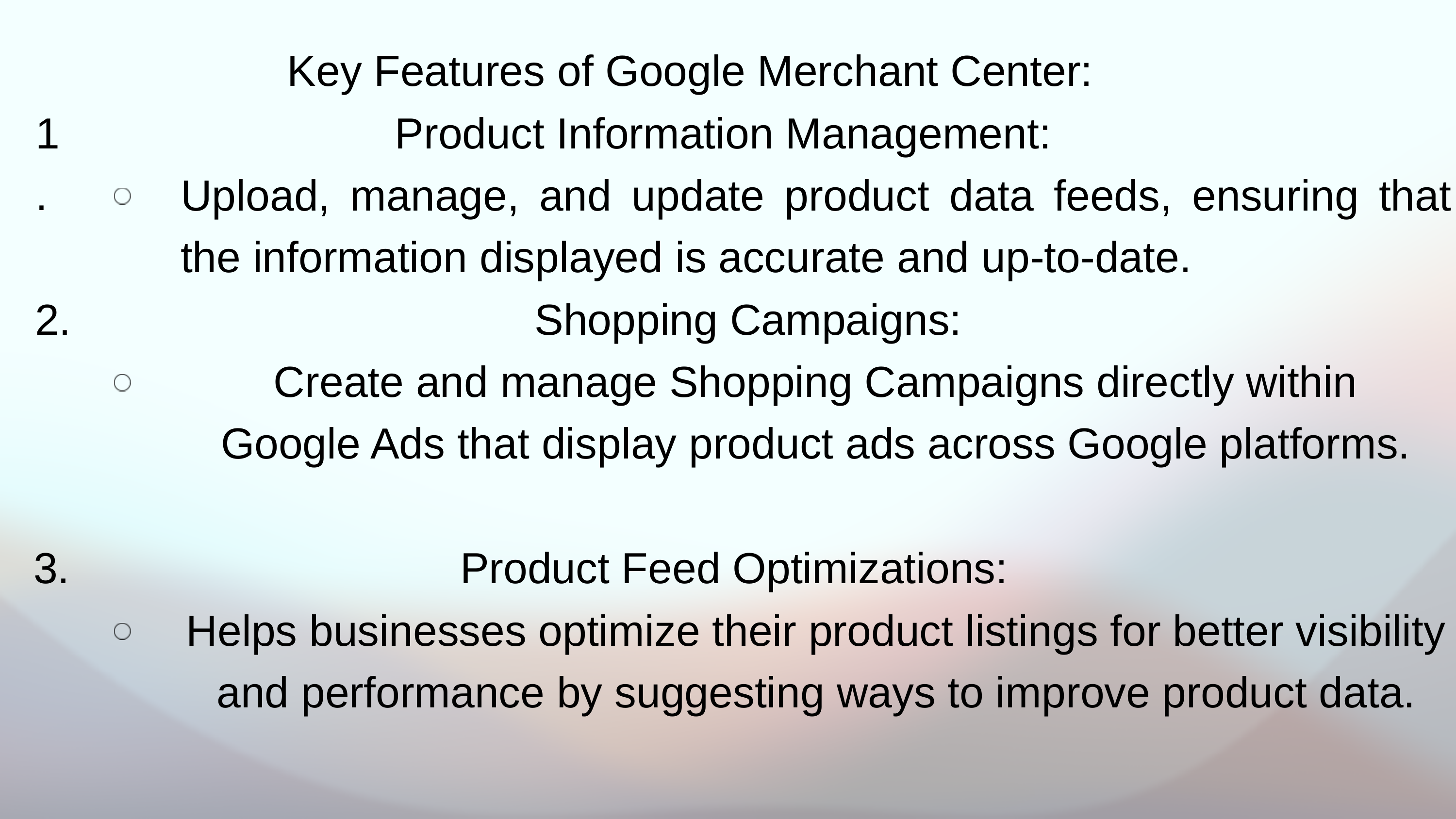

Key Features of Google Merchant Center:
1.
Product Information Management:
Upload, manage, and update product data feeds, ensuring that the information displayed is accurate and up-to-date.

2.
Shopping Campaigns:
Create and manage Shopping Campaigns directly within Google Ads that display product ads across Google platforms.

3.
Product Feed Optimizations:
Helps businesses optimize their product listings for better visibility and performance by suggesting ways to improve product data.